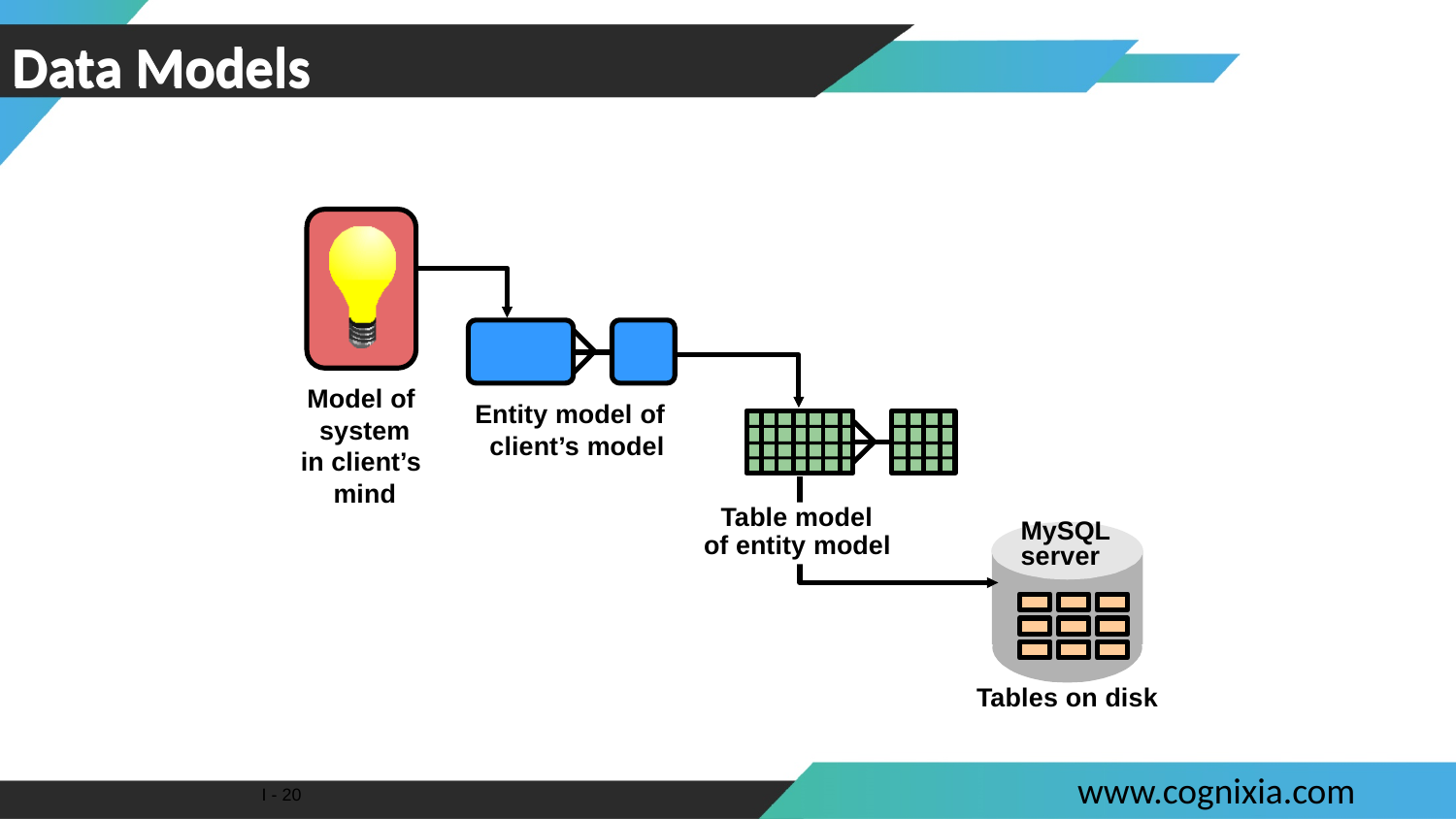

Data Models
 Data Models

Model of  system
in client’s  mind
Entity model of  client’s model

Table model  of entity model
MySQL  server
Tables on disk
I - 20